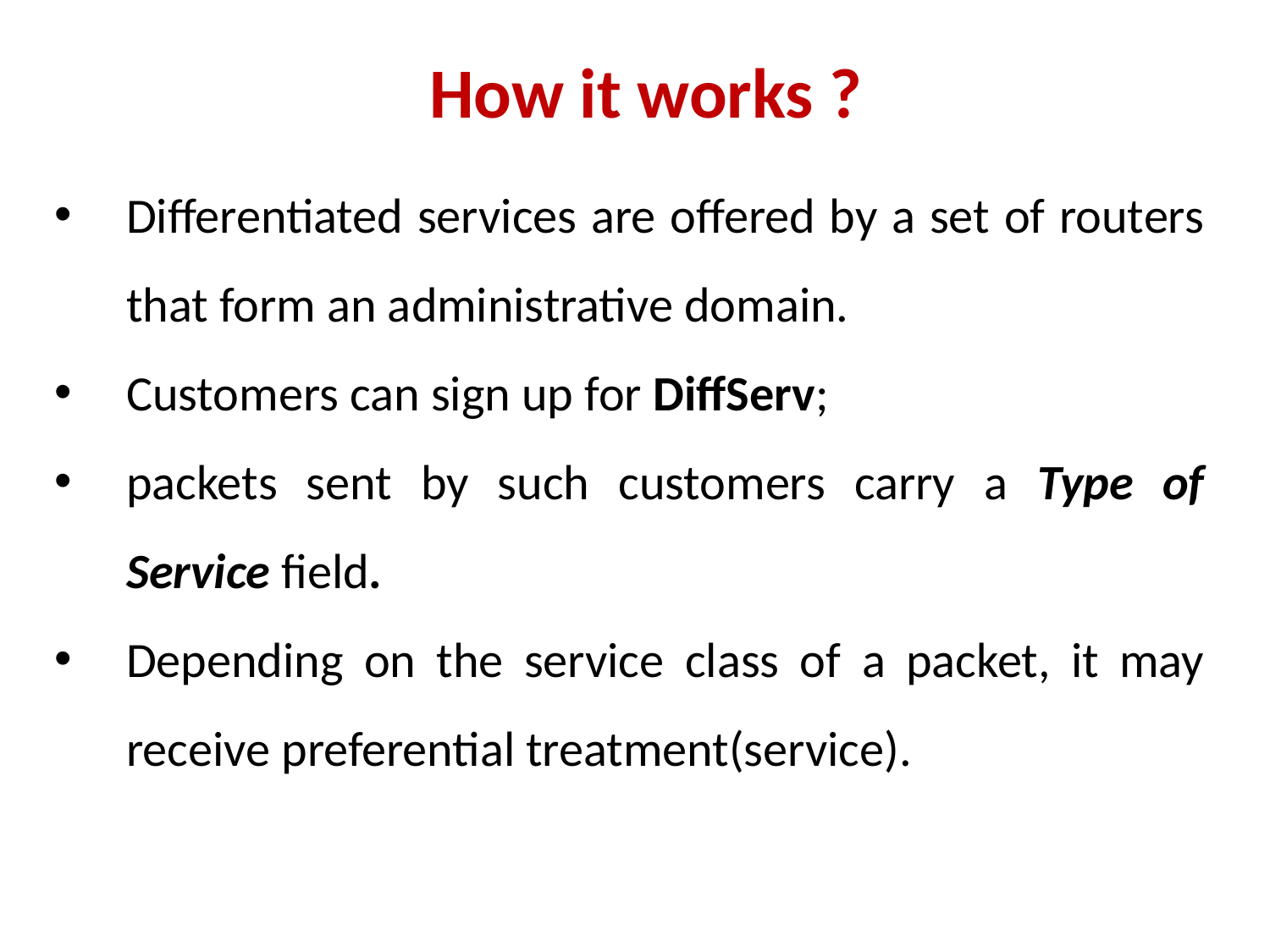

# How it works ?
Differentiated services are offered by a set of routers that form an administrative domain.
Customers can sign up for DiffServ;
packets sent by such customers carry a Type of Service field.
Depending on the service class of a packet, it may receive preferential treatment(service).